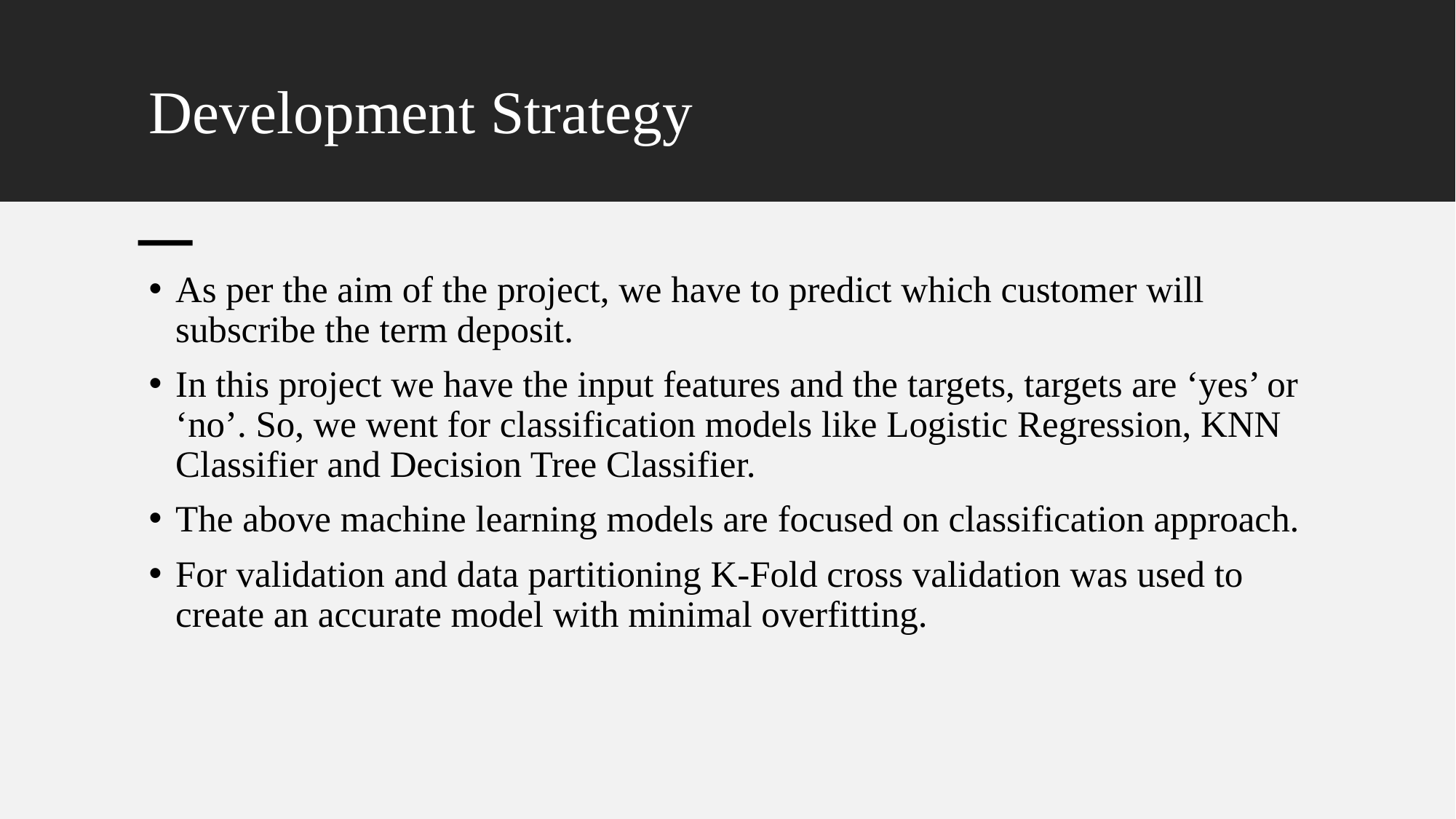

# Development Strategy

As per the aim of the project, we have to predict which customer will subscribe the term deposit.
In this project we have the input features and the targets, targets are ‘yes’ or ‘no’. So, we went for classification models like Logistic Regression, KNN Classifier and Decision Tree Classifier.
The above machine learning models are focused on classification approach.
For validation and data partitioning K-Fold cross validation was used to create an accurate model with minimal overfitting.